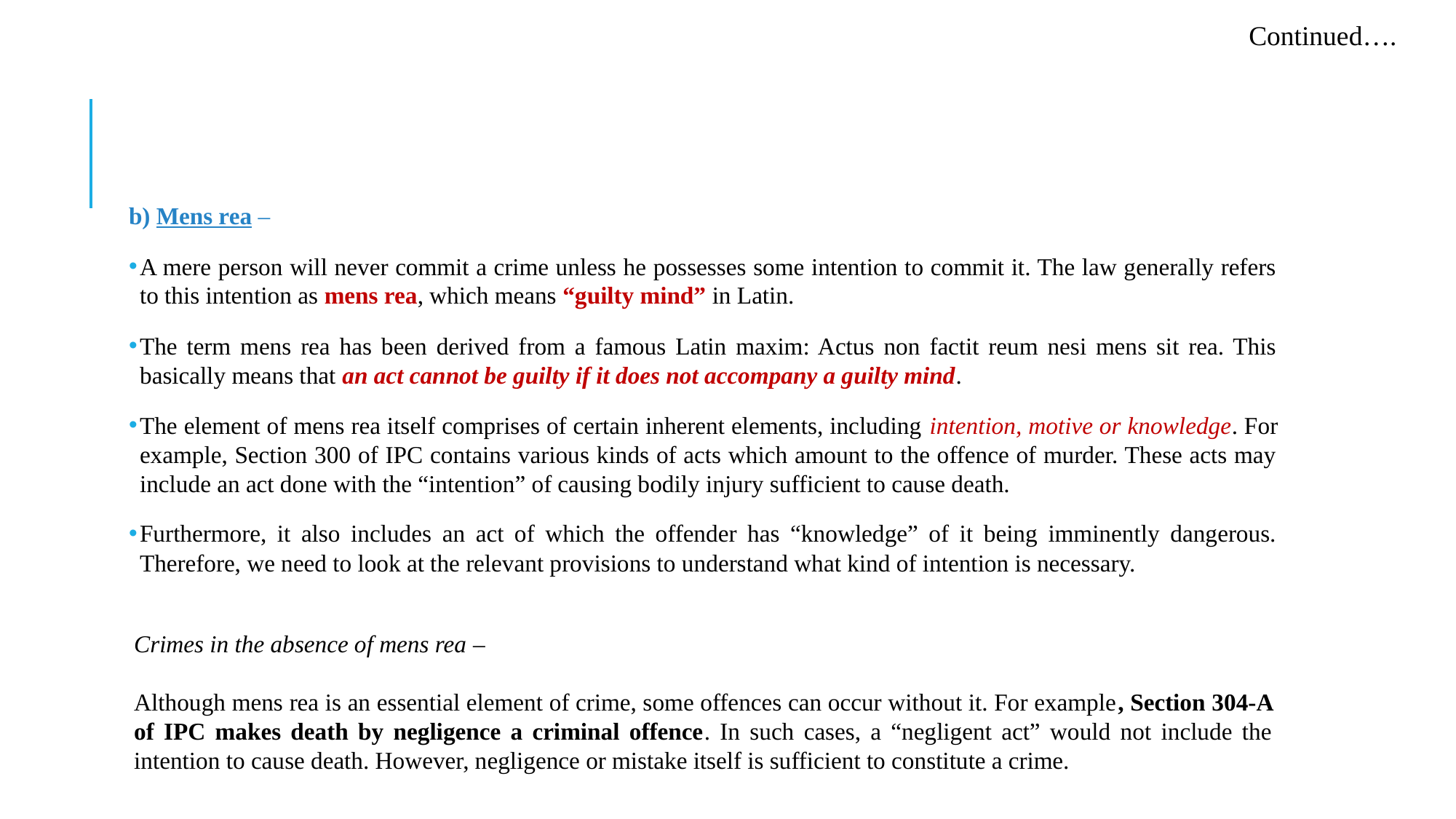

Continued….
b) Mens rea –
A mere person will never commit a crime unless he possesses some intention to commit it. The law generally refers to this intention as mens rea, which means “guilty mind” in Latin.
The term mens rea has been derived from a famous Latin maxim: Actus non factit reum nesi mens sit rea. This basically means that an act cannot be guilty if it does not accompany a guilty mind.
The element of mens rea itself comprises of certain inherent elements, including intention, motive or knowledge. For example, Section 300 of IPC contains various kinds of acts which amount to the offence of murder. These acts may include an act done with the “intention” of causing bodily injury sufficient to cause death.
Furthermore, it also includes an act of which the offender has “knowledge” of it being imminently dangerous. Therefore, we need to look at the relevant provisions to understand what kind of intention is necessary.
Crimes in the absence of mens rea –

Although mens rea is an essential element of crime, some offences can occur without it. For example, Section 304-A of IPC makes death by negligence a criminal offence. In such cases, a “negligent act” would not include the intention to cause death. However, negligence or mistake itself is sufficient to constitute a crime.